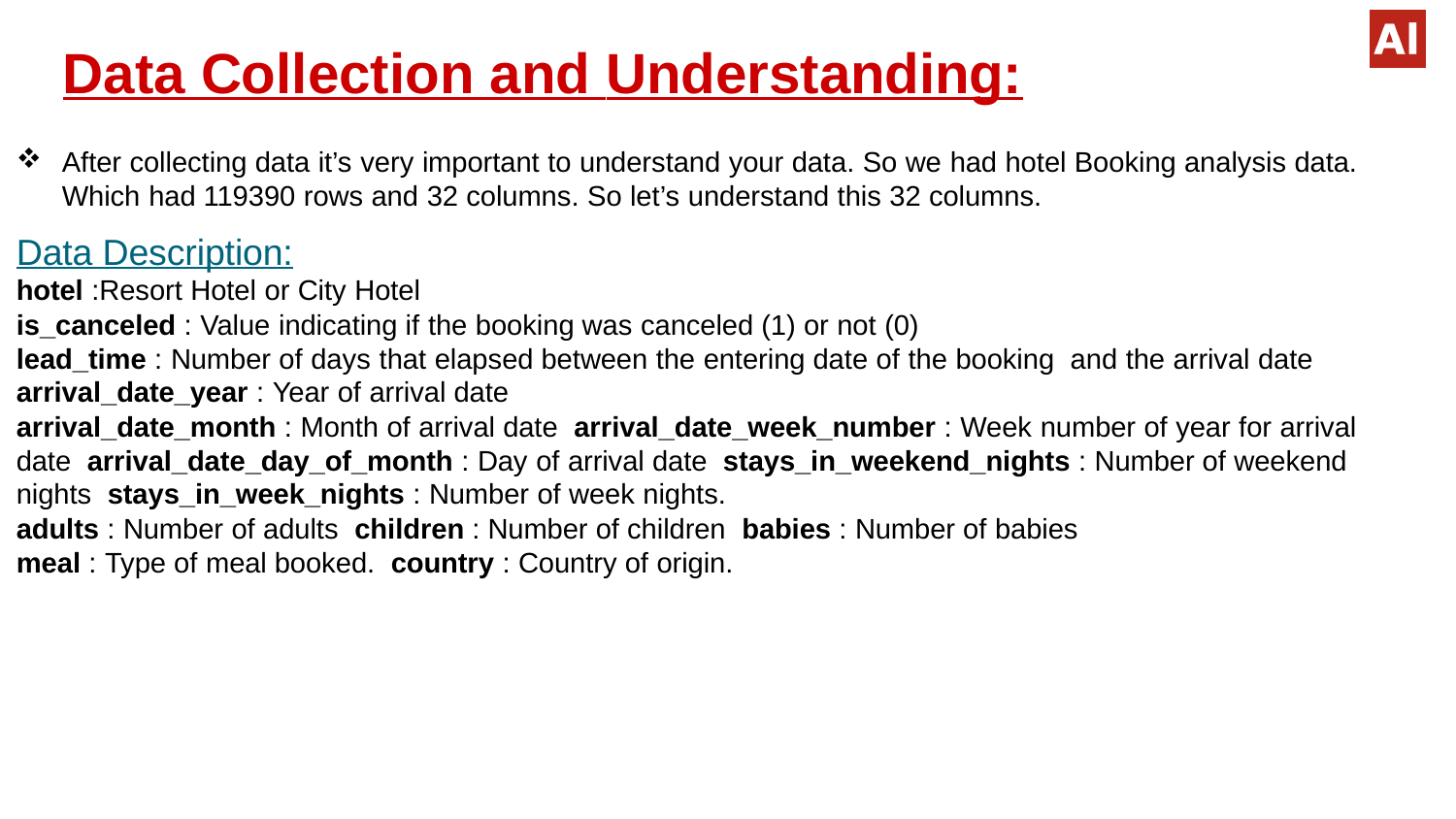

Data Collection and Understanding:

After collecting data it’s very important to understand your data. So we had hotel Booking analysis data.  Which had 119390 rows and 32 columns. So let’s understand this 32 columns.
Data Description:
hotel :Resort Hotel or City Hotel
is_canceled : Value indicating if the booking was canceled (1) or not (0)
lead_time : Number of days that elapsed between the entering date of the booking and the arrival date
arrival_date_year : Year of arrival date
arrival_date_month : Month of arrival date  arrival_date_week_number : Week number of year for arrival date  arrival_date_day_of_month : Day of arrival date  stays_in_weekend_nights : Number of weekend nights  stays_in_week_nights : Number of week nights.
adults : Number of adults  children : Number of children  babies : Number of babies
meal : Type of meal booked.  country : Country of origin.